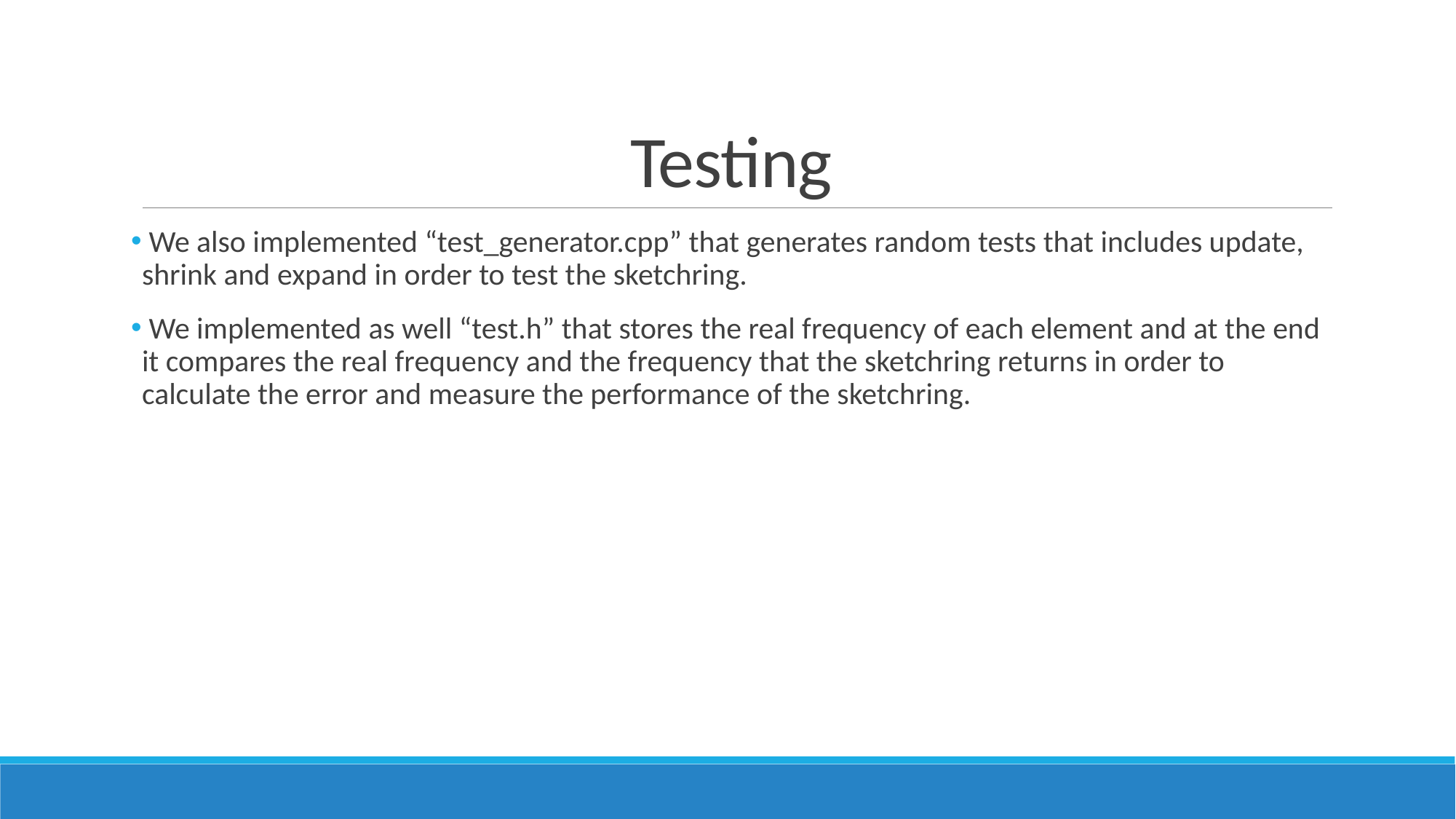

# Testing
 We also implemented “test_generator.cpp” that generates random tests that includes update, shrink and expand in order to test the sketchring.
 We implemented as well “test.h” that stores the real frequency of each element and at the end it compares the real frequency and the frequency that the sketchring returns in order to calculate the error and measure the performance of the sketchring.